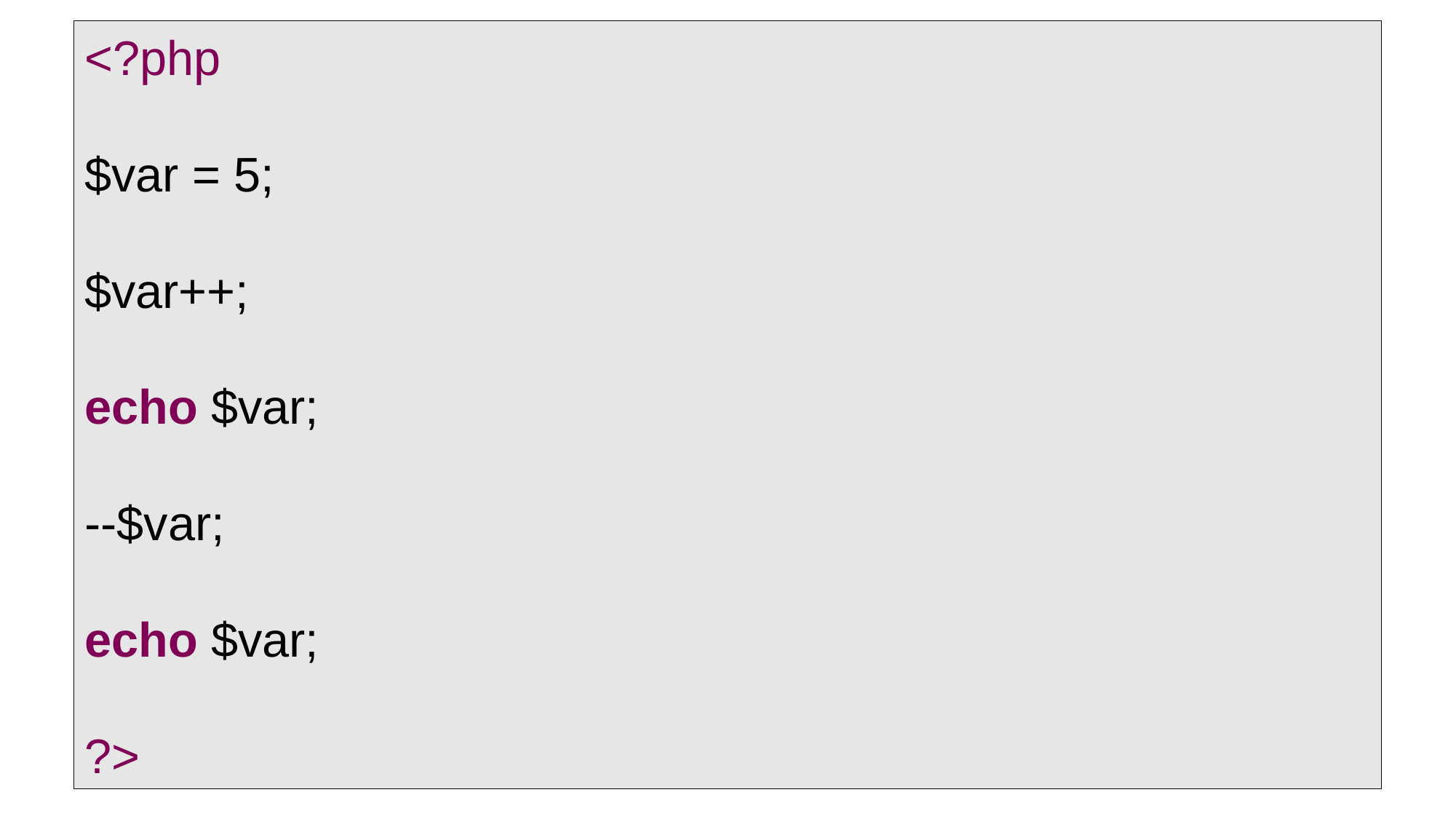

<?php

$var = 5;

$var++;

echo $var;

--$var;

echo $var;

?>